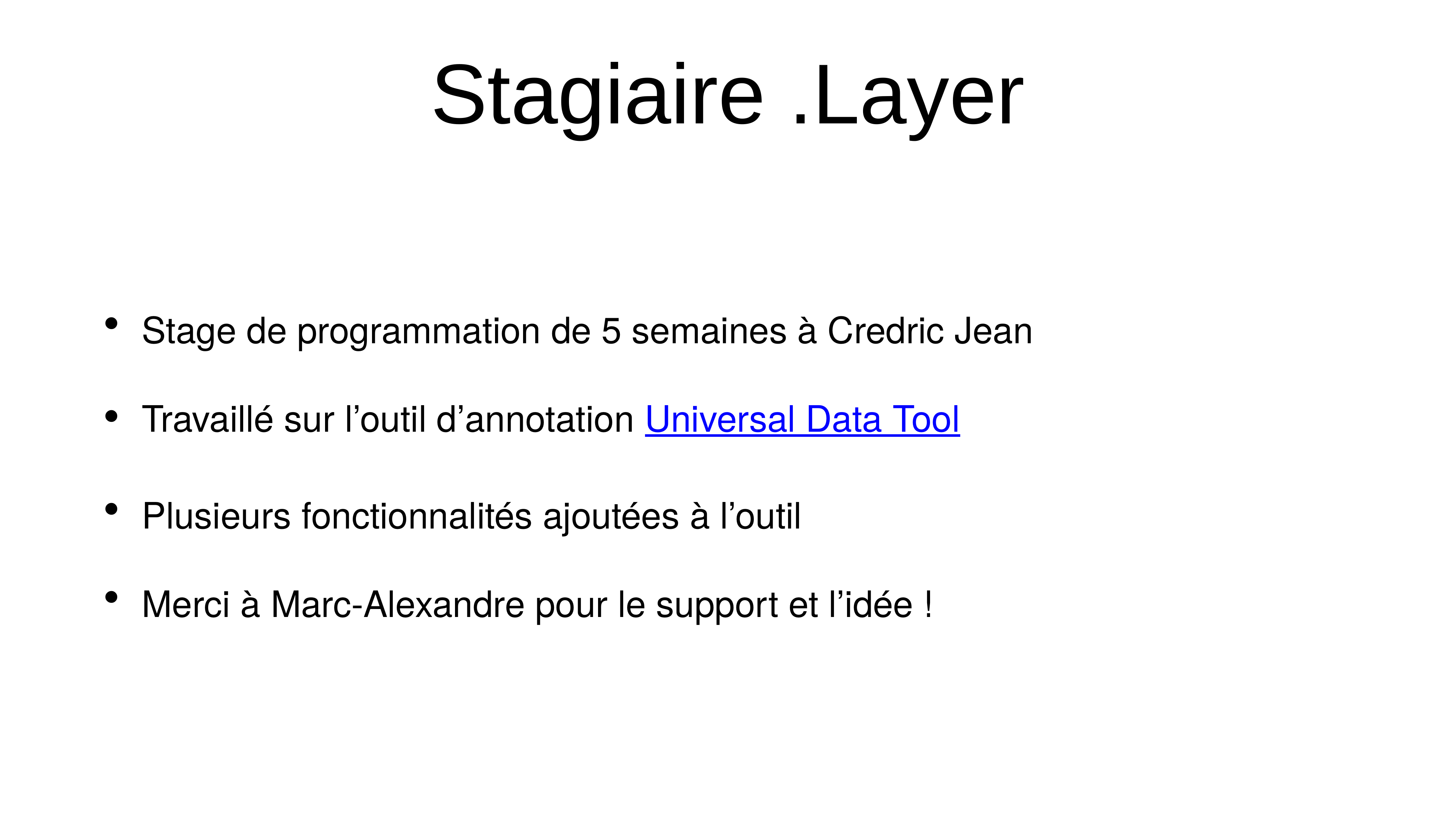

# Stagiaire .Layer
Stage de programmation de 5 semaines à Credric Jean
Travaillé sur l’outil d’annotation Universal Data Tool
Plusieurs fonctionnalités ajoutées à l’outil
Merci à Marc-Alexandre pour le support et l’idée !